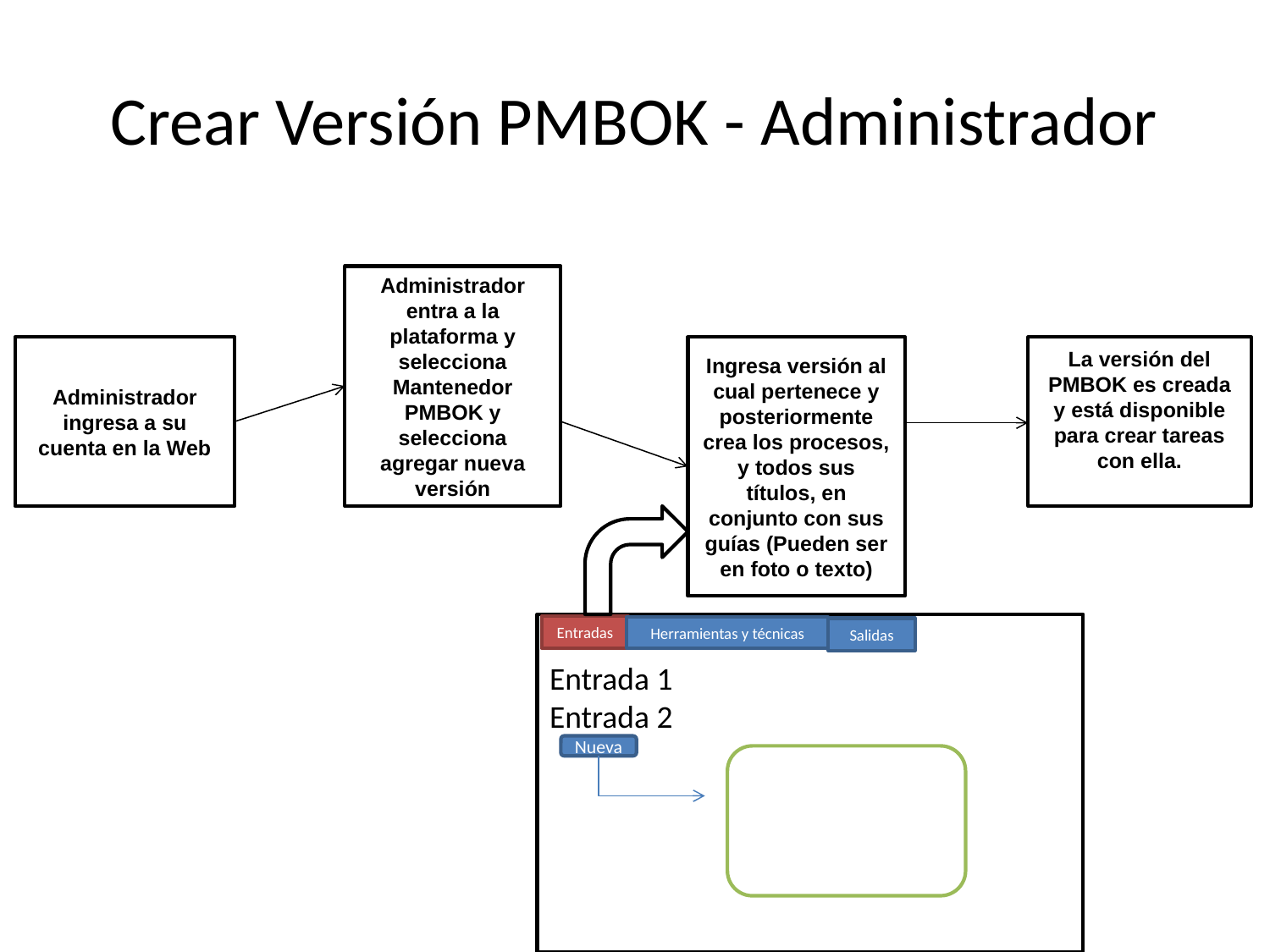

# Crear Versión PMBOK - Administrador
Administrador entra a la plataforma y selecciona Mantenedor PMBOK y selecciona agregar nueva versión
Ingresa versión al cual pertenece y posteriormente crea los procesos, y todos sus títulos, en conjunto con sus guías (Pueden ser en foto o texto)
La versión del PMBOK es creada y está disponible para crear tareas con ella.

Administrador ingresa a su cuenta en la Web

Entrada 1
Entrada 2

Entradas
Herramientas y técnicas
Salidas
Nueva